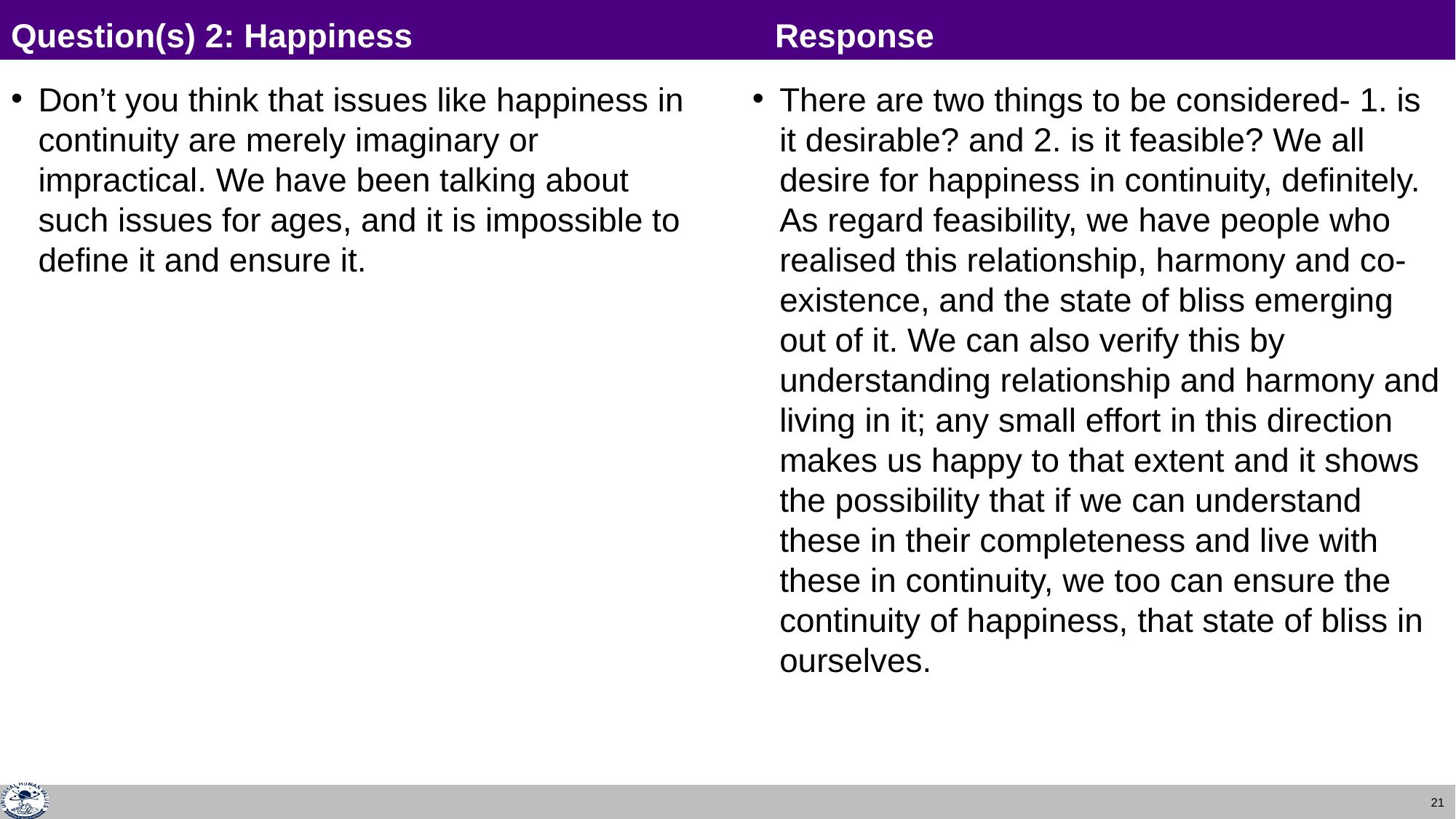

# Question(s) 2: Happiness				Response
Don’t you think that issues like happiness in continuity are merely imaginary or impractical. We have been talking about such issues for ages, and it is impossible to define it and ensure it.

There are two things to be considered- 1. is it desirable? and 2. is it feasible? We all desire for happiness in continuity, definitely. As regard feasibility, we have people who realised this relationship, harmony and co-existence, and the state of bliss emerging out of it. We can also verify this by understanding relationship and harmony and living in it; any small effort in this direction makes us happy to that extent and it shows the possibility that if we can understand these in their completeness and live with these in continuity, we too can ensure the continuity of happiness, that state of bliss in ourselves.